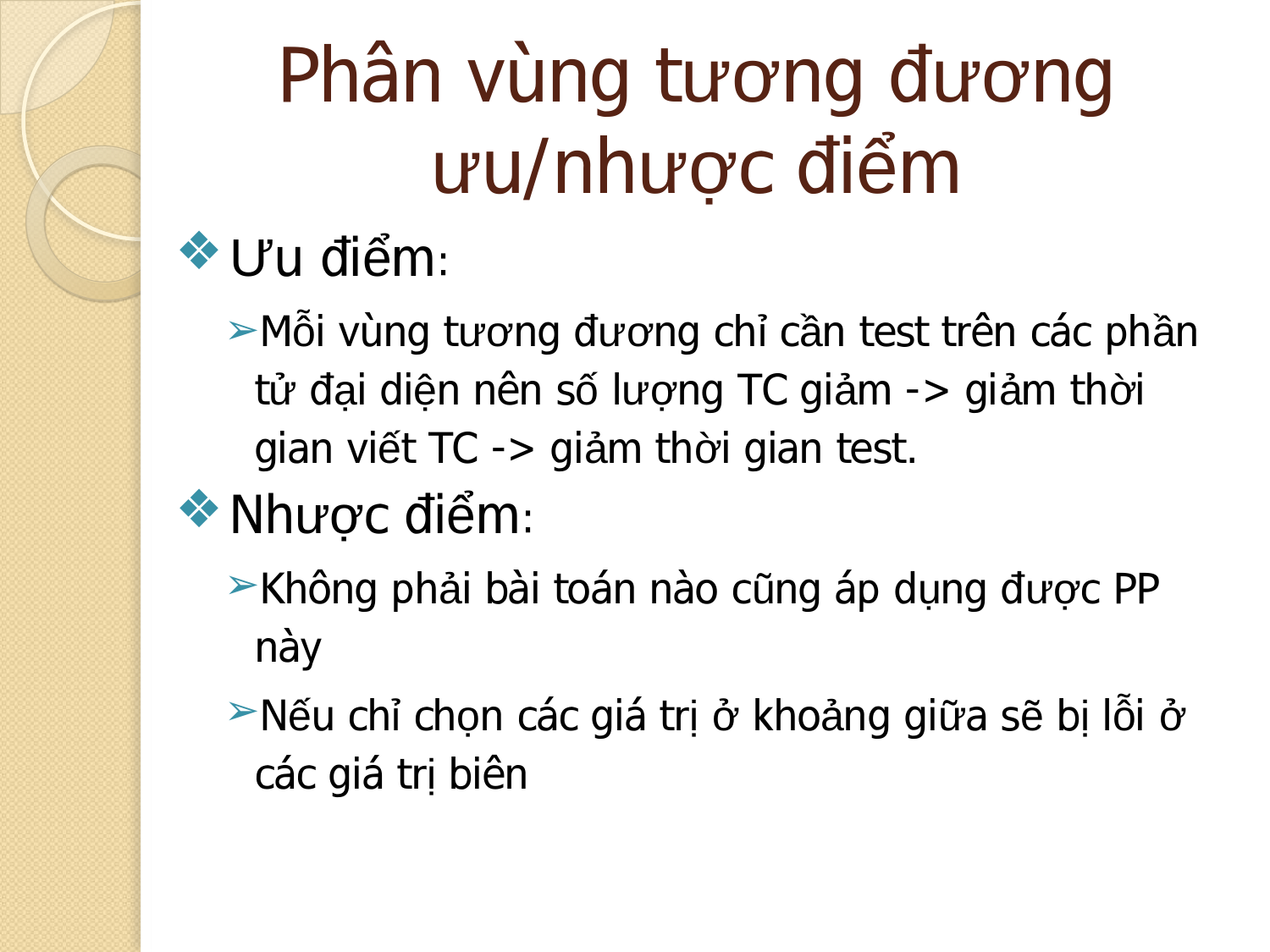

# Phân vùng tương đương ưu/nhược điểm
Ưu điểm:
Mỗi vùng tương đương chỉ cần test trên các phần tử đại diện nên số lượng TC giảm -> giảm thời gian viết TC -> giảm thời gian test.
Nhược điểm:
Không phải bài toán nào cũng áp dụng được PP này
Nếu chỉ chọn các giá trị ở khoảng giữa sẽ bị lỗi ở các giá trị biên